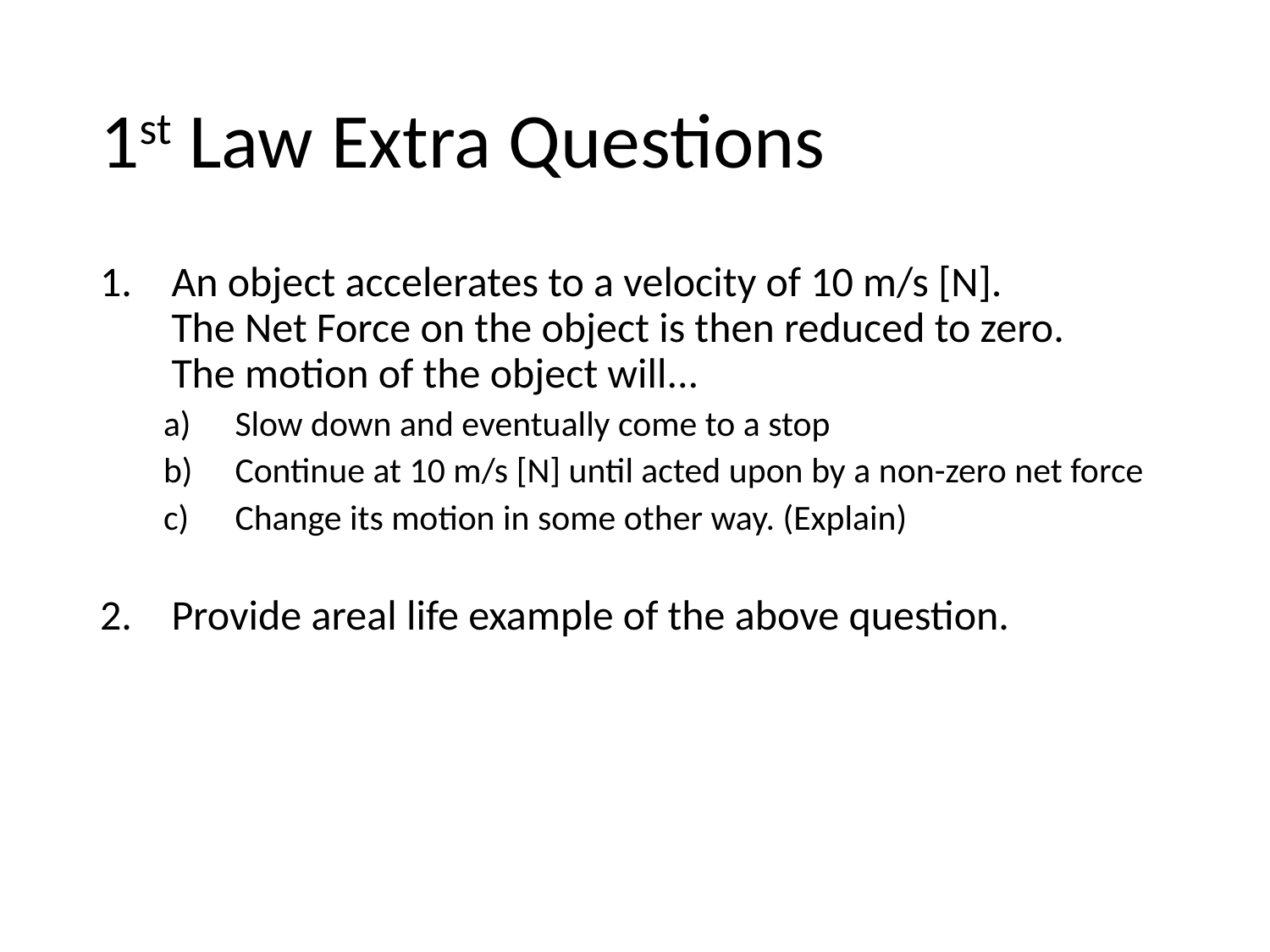

# 1st Law Extra Questions
An object accelerates to a velocity of 10 m/s [N].
The Net Force on the object is then reduced to zero.
The motion of the object will...
Slow down and eventually come to a stop
Continue at 10 m/s [N] until acted upon by a non-zero net force
Change its motion in some other way. (Explain)
Provide areal life example of the above question.